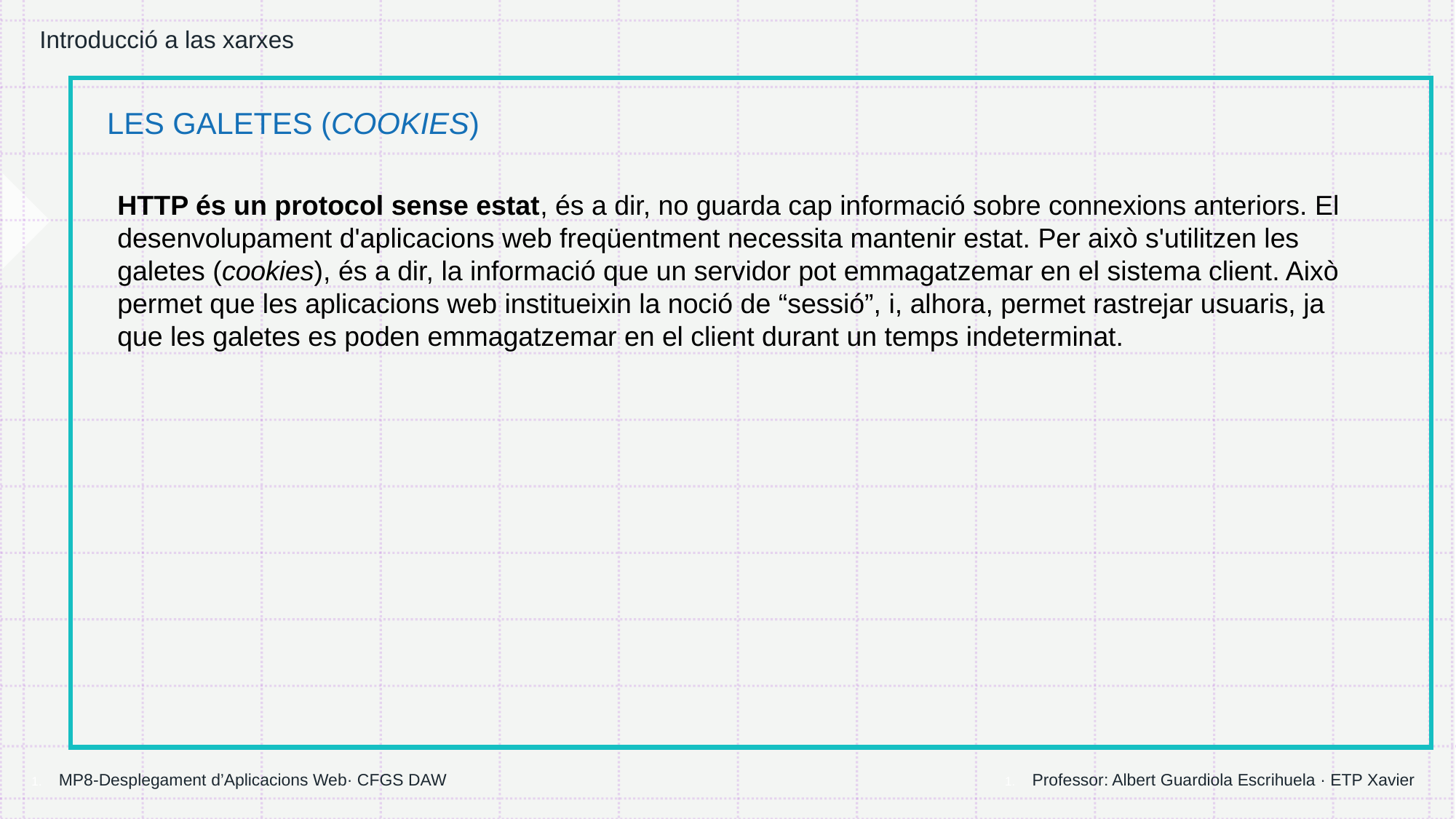

# Introducció a las xarxes

LES GALETES (COOKIES)
HTTP és un protocol sense estat, és a dir, no guarda cap informació sobre connexions anteriors. El desenvolupament d'aplicacions web freqüentment necessita mantenir estat. Per això s'utilitzen les galetes (cookies), és a dir, la informació que un servidor pot emmagatzemar en el sistema client. Això permet que les aplicacions web institueixin la noció de “sessió”, i, alhora, permet rastrejar usuaris, ja que les galetes es poden emmagatzemar en el client durant un temps indeterminat.

Professor: Albert Guardiola Escrihuela · ETP Xavier
MP8-Desplegament d’Aplicacions Web· CFGS DAW